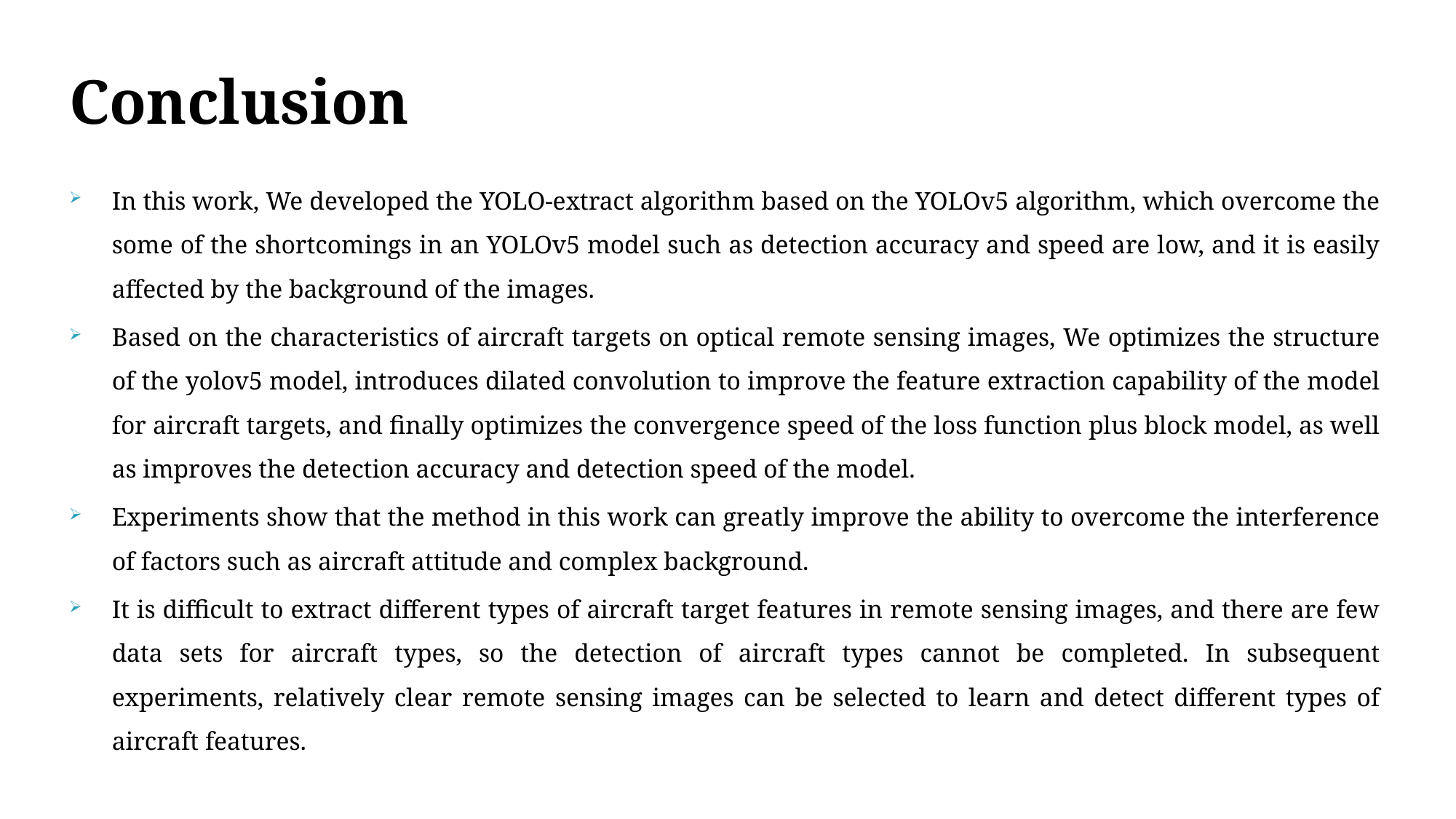

# Conclusion
In this work, We developed the YOLO-extract algorithm based on the YOLOv5 algorithm, which overcome the some of the shortcomings in an YOLOv5 model such as detection accuracy and speed are low, and it is easily affected by the background of the images.
Based on the characteristics of aircraft targets on optical remote sensing images, We optimizes the structure of the yolov5 model, introduces dilated convolution to improve the feature extraction capability of the model for aircraft targets, and finally optimizes the convergence speed of the loss function plus block model, as well as improves the detection accuracy and detection speed of the model.
Experiments show that the method in this work can greatly improve the ability to overcome the interference of factors such as aircraft attitude and complex background.
It is difficult to extract different types of aircraft target features in remote sensing images, and there are few data sets for aircraft types, so the detection of aircraft types cannot be completed. In subsequent experiments, relatively clear remote sensing images can be selected to learn and detect different types of aircraft features.